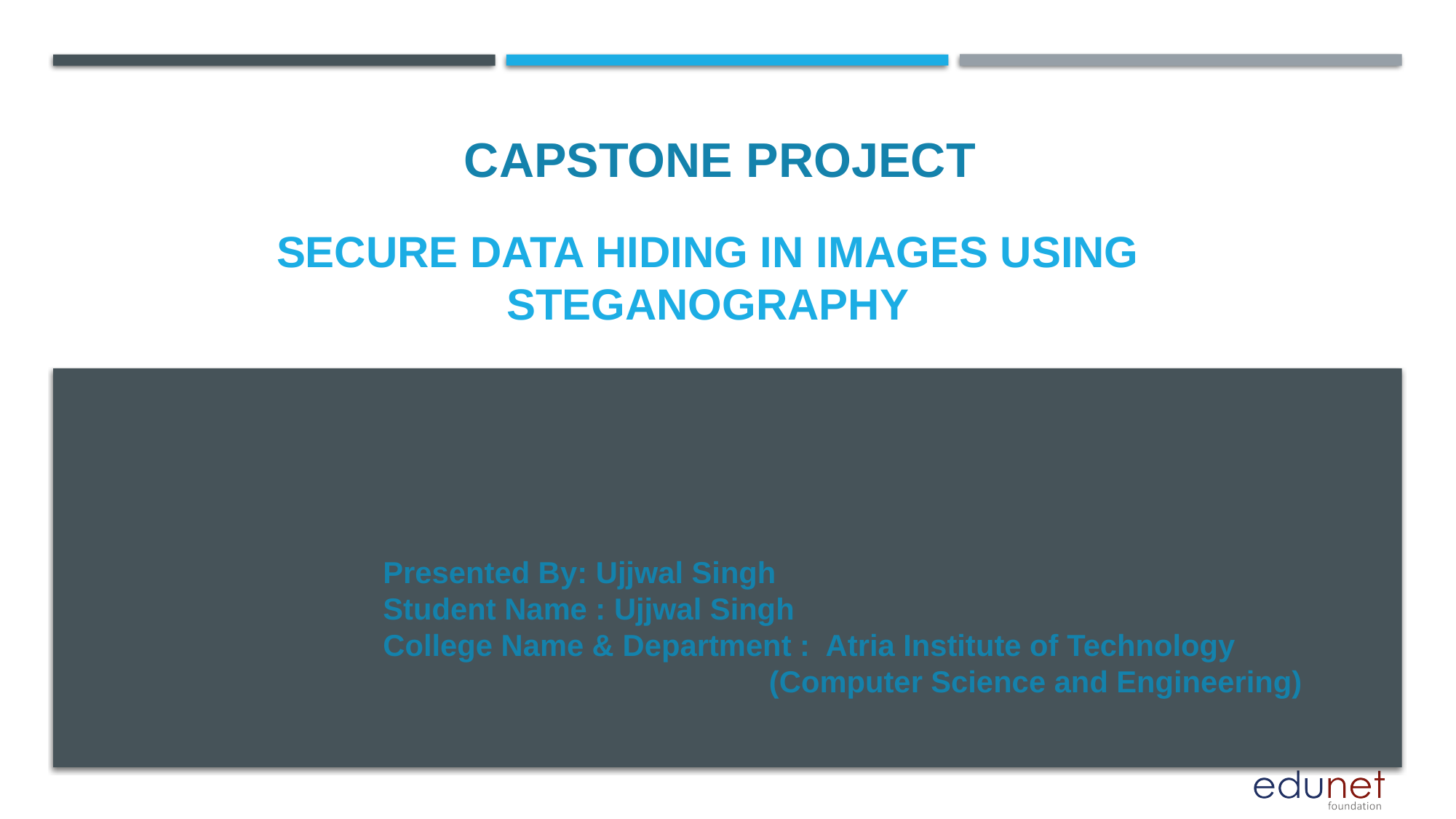

CAPSTONE PROJECT
# SECURE DATA HIDING IN IMAGES USING STEGANOGRAPHY
Presented By: Ujjwal Singh
Student Name : Ujjwal Singh
College Name & Department :  Atria Institute of Technology       			       (Computer Science and Engineering)